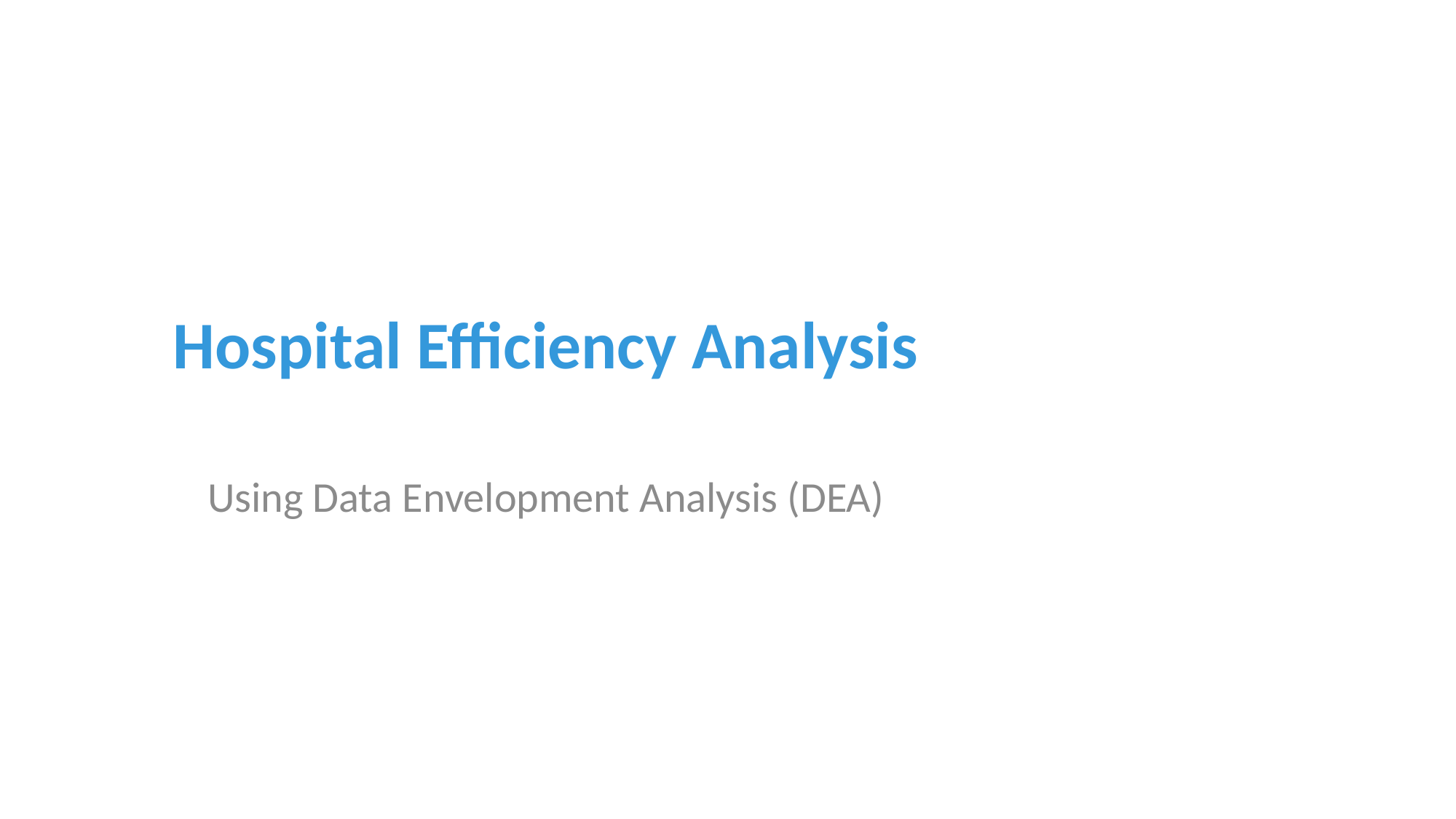

# Hospital Efficiency Analysis
Using Data Envelopment Analysis (DEA)